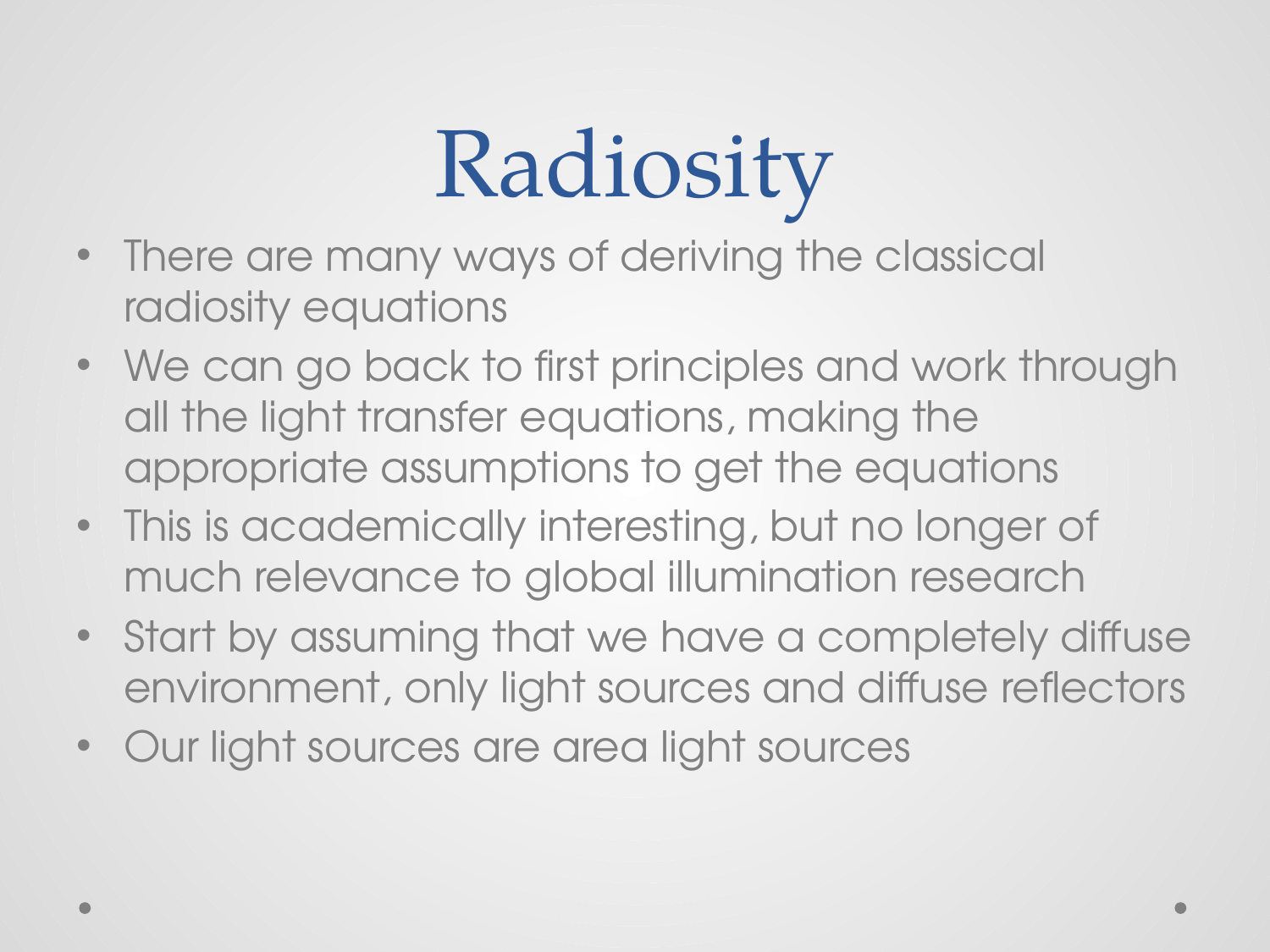

# Radiosity
There are many ways of deriving the classical radiosity equations
We can go back to first principles and work through all the light transfer equations, making the appropriate assumptions to get the equations
This is academically interesting, but no longer of much relevance to global illumination research
Start by assuming that we have a completely diffuse environment, only light sources and diffuse reflectors
Our light sources are area light sources